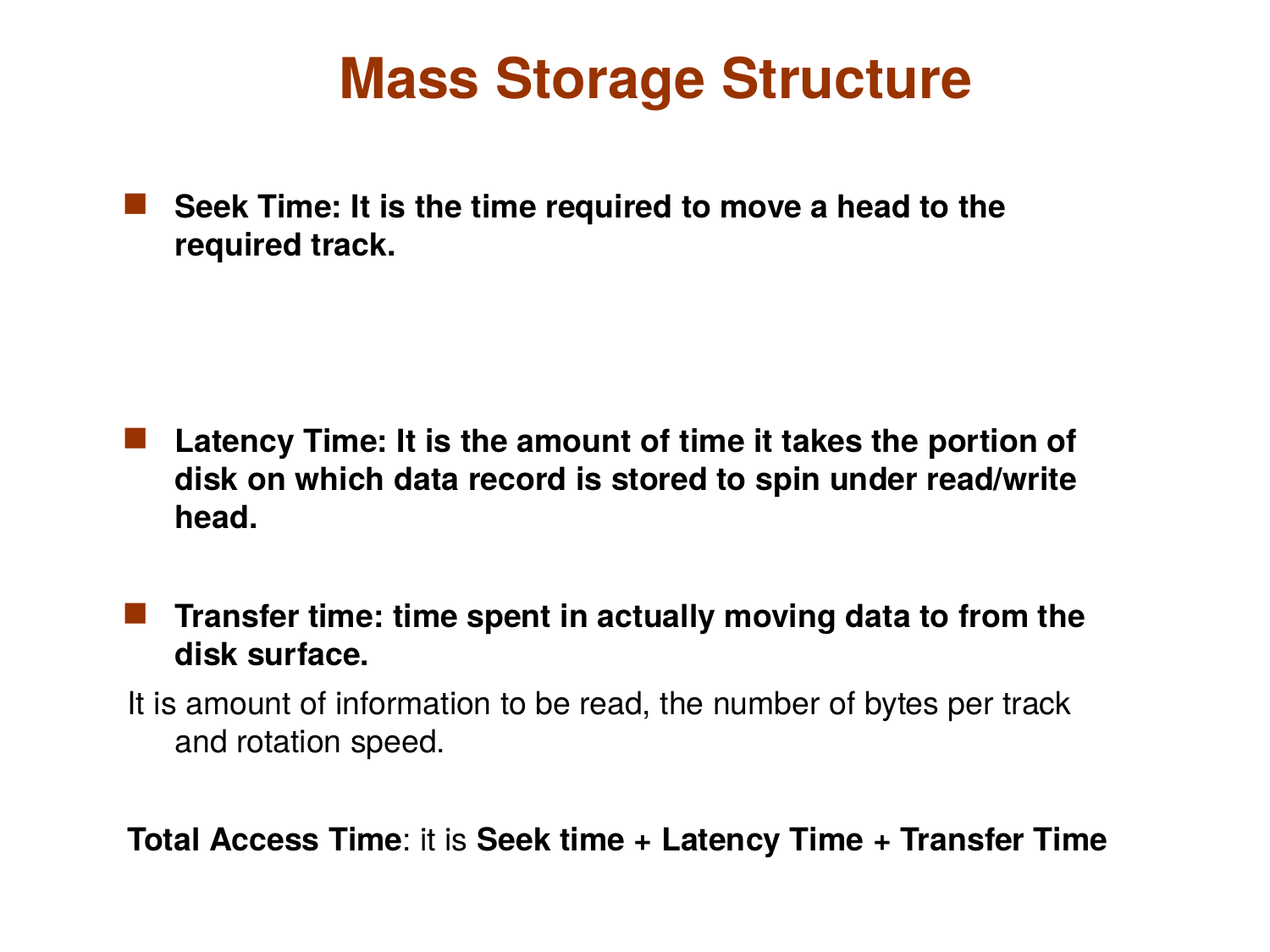

# Mass Storage Structure
Seek Time: It is the time required to move a head to the required track.

Latency Time: It is the amount of time it takes the portion of disk on which data record is stored to spin under read/write head.

Transfer time: time spent in actually moving data to from the disk surface.
It is amount of information to be read, the number of bytes per track and rotation speed.

Total Access Time: it is Seek time + Latency Time + Transfer Time